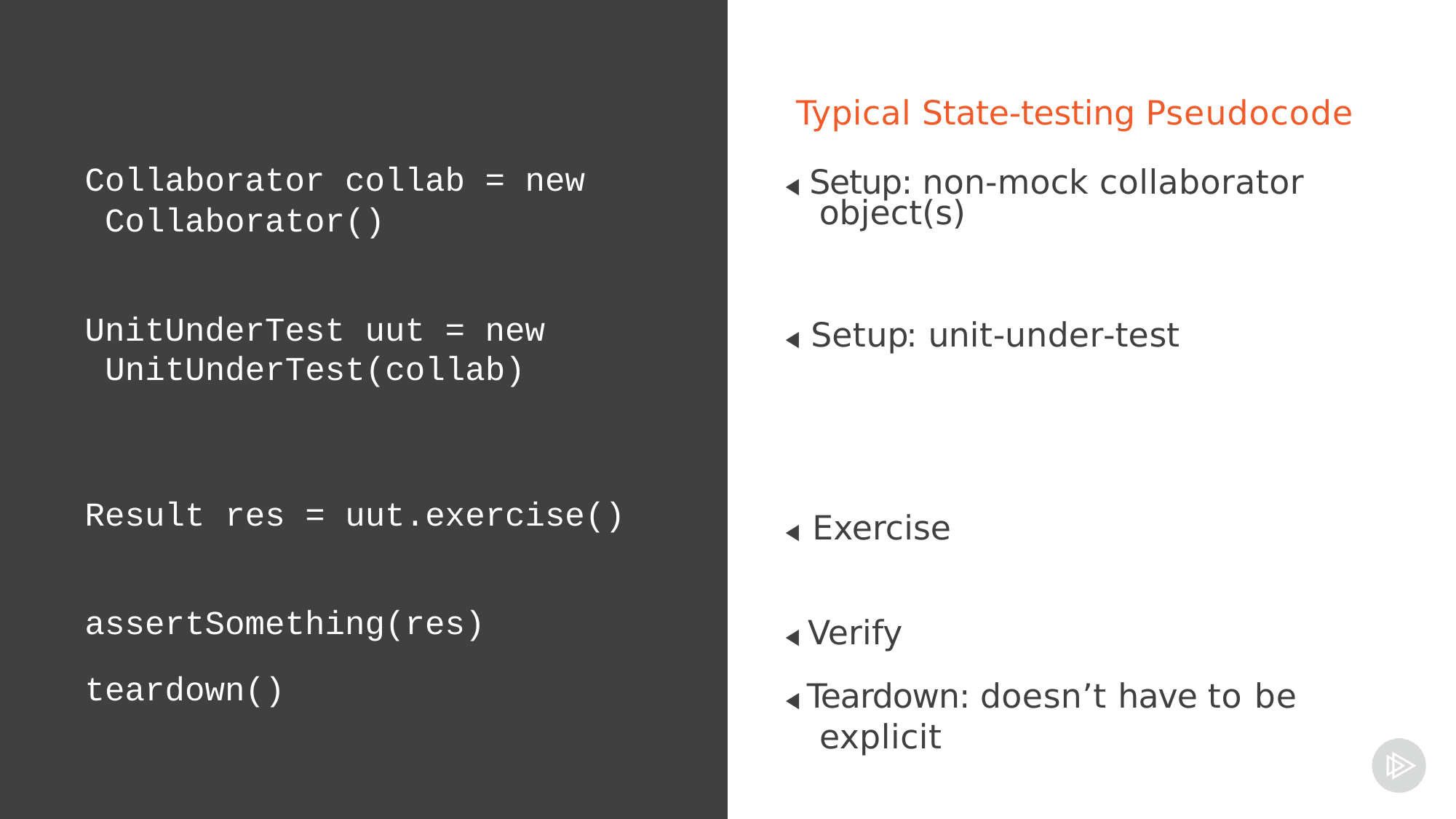

Typical State-testing Pseudocode

◀ Setup: non-mock collaborator  object(s)
Collaborator collab = new  Collaborator()
UnitUnderTest uut = new  UnitUnderTest(collab)
◀  Setup: unit-under-test
Result res = uut.exercise()
◀ Exercise
assertSomething(res)
teardown()
◀ Verify
◀ Teardown: doesn’t have to be  explicit
5